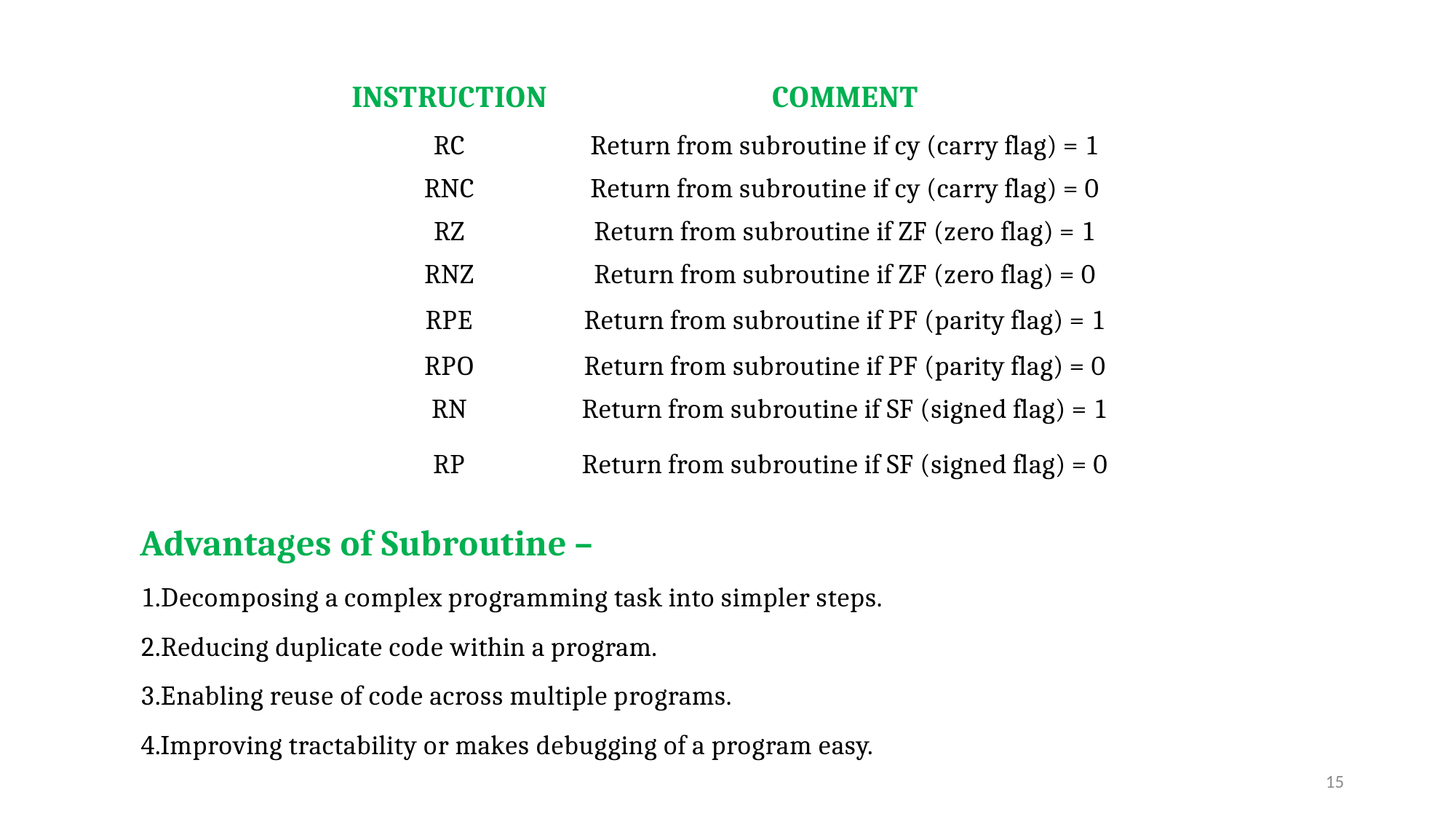

| INSTRUCTION | COMMENT |
| --- | --- |
| RC | Return from subroutine if cy (carry flag) = 1 |
| RNC | Return from subroutine if cy (carry flag) = 0 |
| RZ | Return from subroutine if ZF (zero flag) = 1 |
| RNZ | Return from subroutine if ZF (zero flag) = 0 |
| RPE | Return from subroutine if PF (parity flag) = 1 |
| RPO | Return from subroutine if PF (parity flag) = 0 |
| RN | Return from subroutine if SF (signed flag) = 1 |
| RP | Return from subroutine if SF (signed flag) = 0 |
Advantages of Subroutine –
Decomposing a complex programming task into simpler steps.
Reducing duplicate code within a program.
Enabling reuse of code across multiple programs.
Improving tractability or makes debugging of a program easy.
15